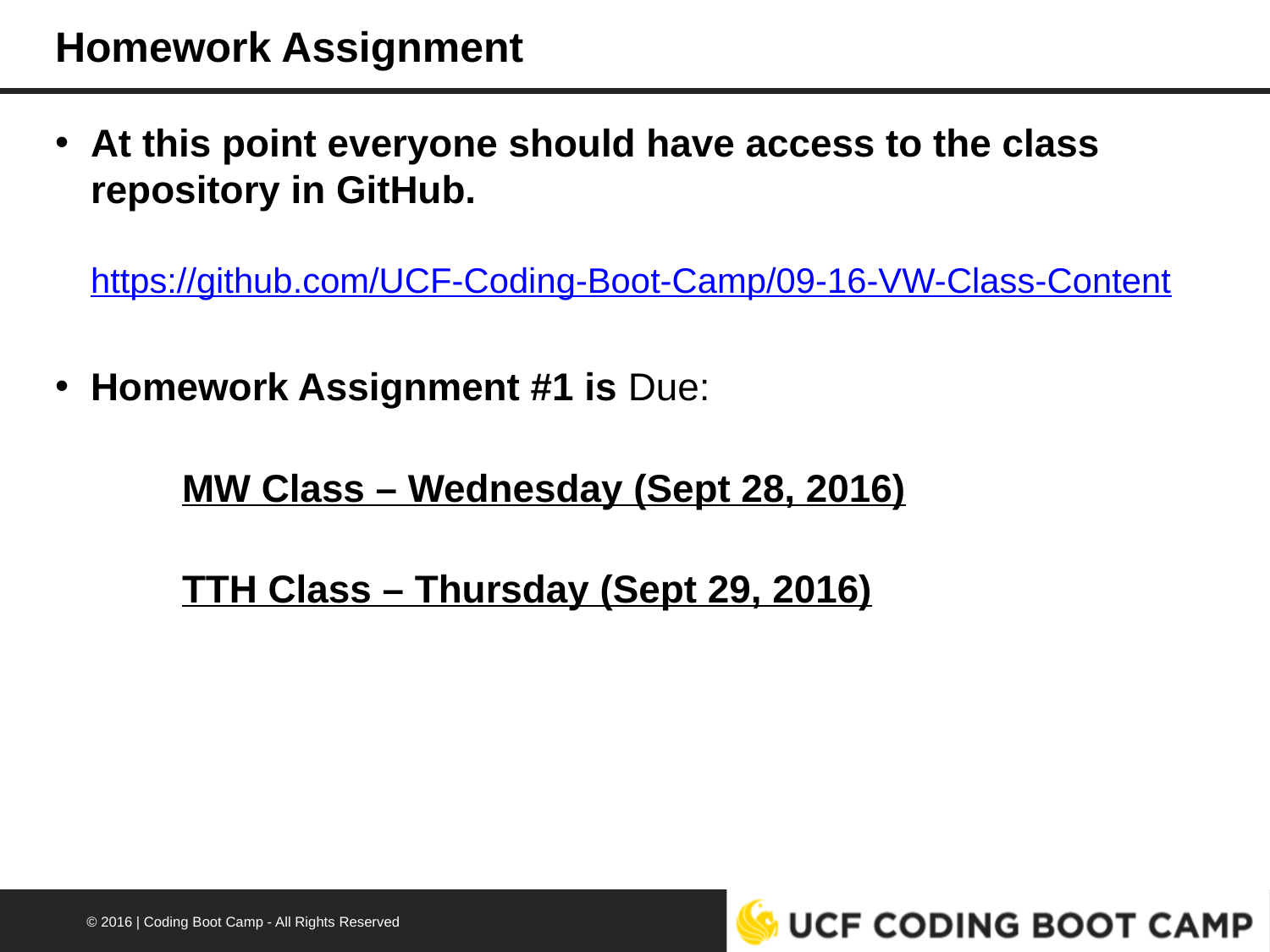

# Homework Assignment
At this point everyone should have access to the class repository in GitHub.
https://github.com/UCF-Coding-Boot-Camp/09-16-VW-Class-Content

Homework Assignment #1 is Due:
	MW Class – Wednesday (Sept 28, 2016)
	TTH Class – Thursday (Sept 29, 2016)